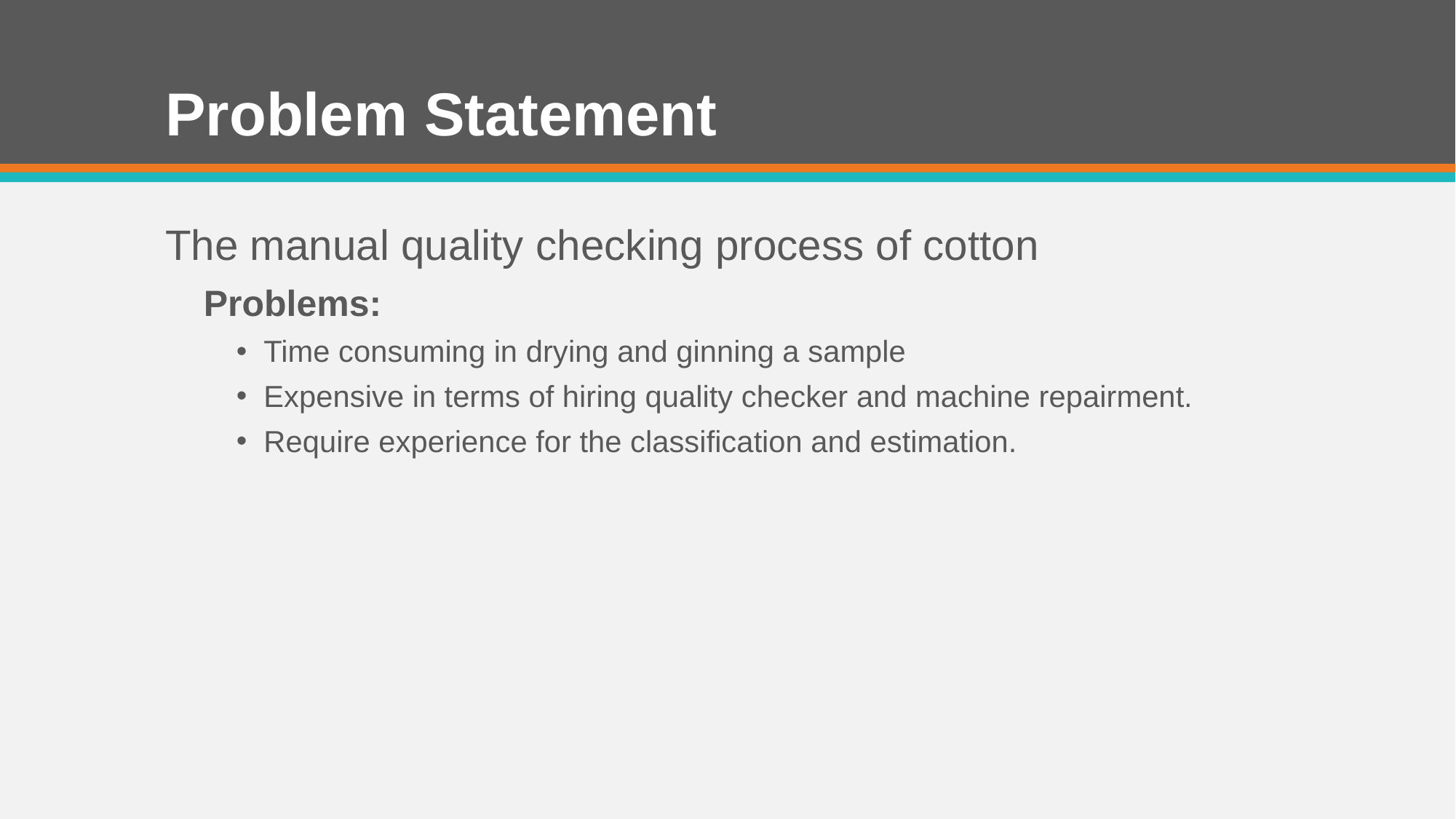

# Problem Statement
The manual quality checking process of cotton
Problems:
Time consuming in drying and ginning a sample
Expensive in terms of hiring quality checker and machine repairment.
Require experience for the classification and estimation.